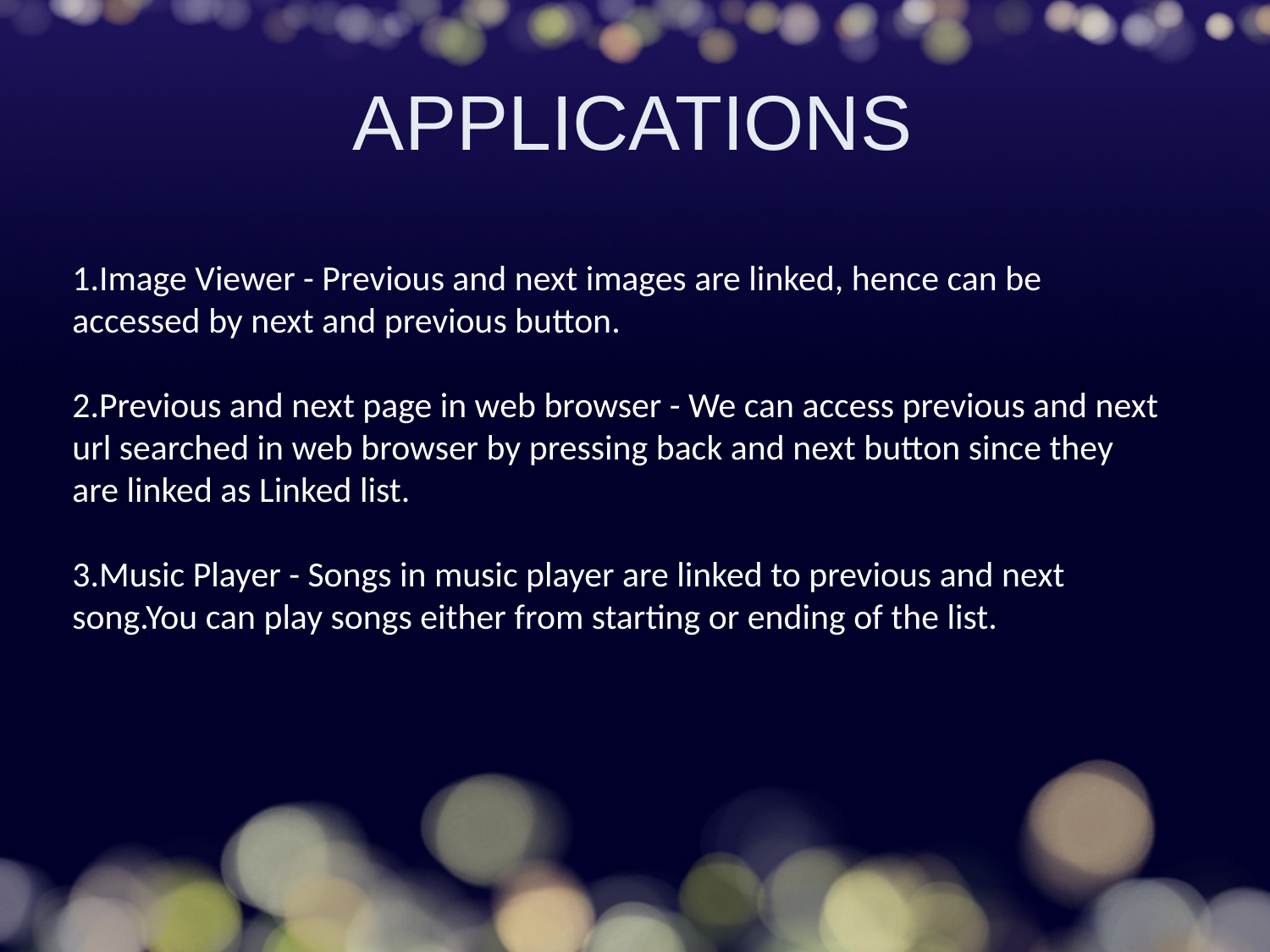

# APPLICATIONS
1.Image Viewer - Previous and next images are linked, hence can be accessed by next and previous button.

2.Previous and next page in web browser - We can access previous and next url searched in web browser by pressing back and next button since they are linked as Linked list.

3.Music Player - Songs in music player are linked to previous and next song.You can play songs either from starting or ending of the list.